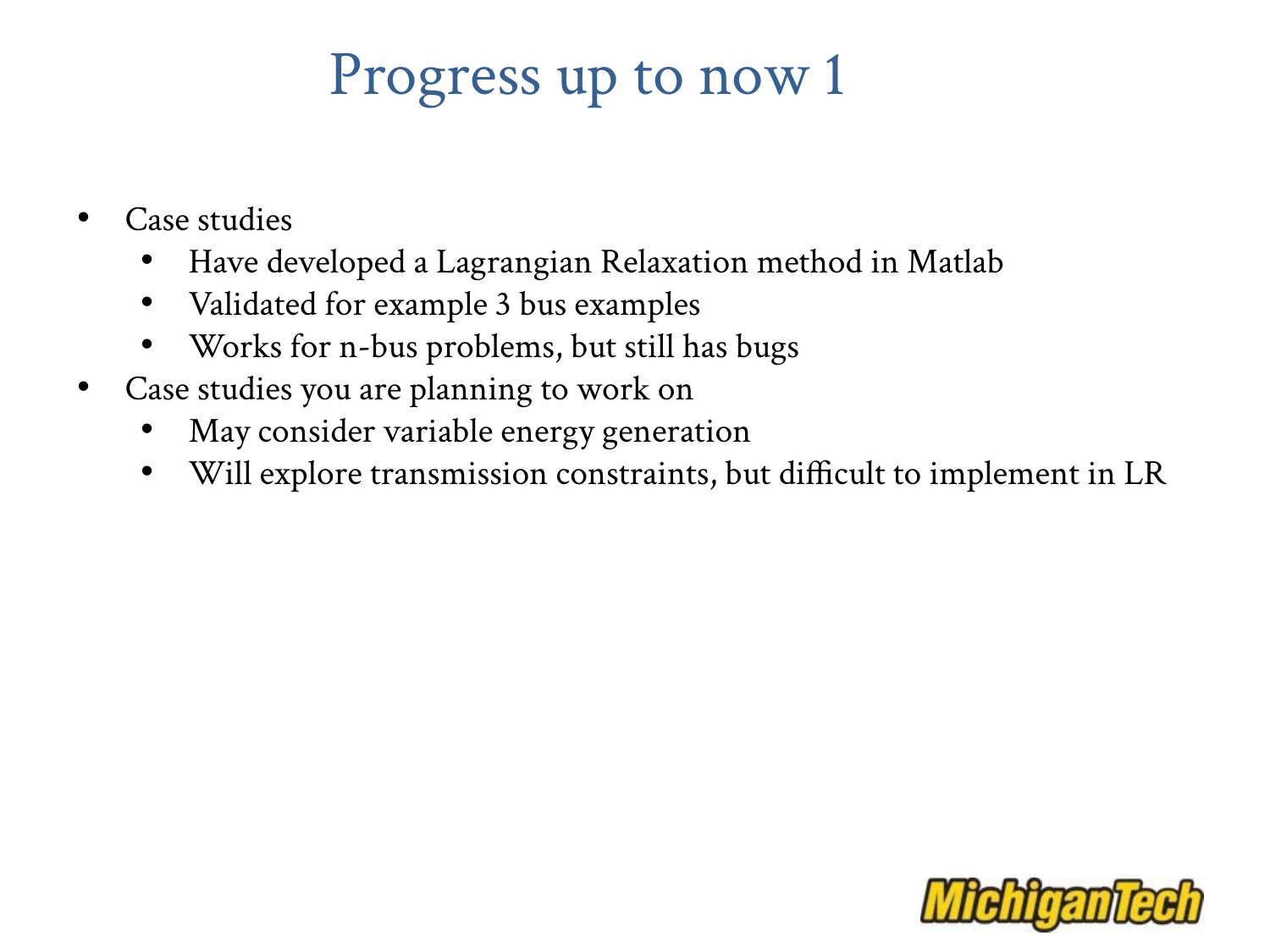

# Progress up to now 1
Case studies
Have developed a Lagrangian Relaxation method in Matlab
Validated for example 3 bus examples
Works for n-bus problems, but still has bugs
Case studies you are planning to work on
May consider variable energy generation
Will explore transmission constraints, but difficult to implement in LR